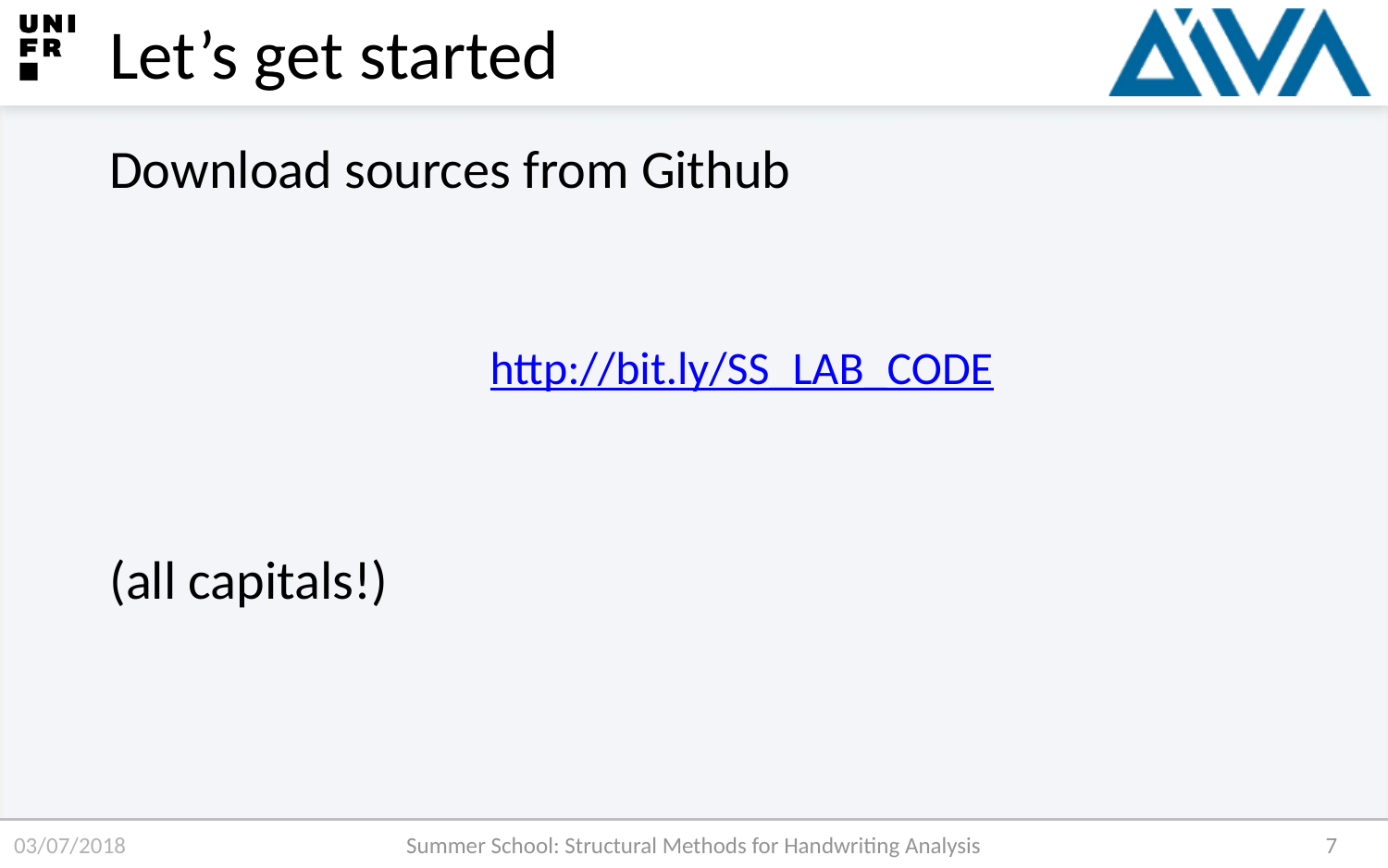

# Let’s get started
Download sources from Github

http://bit.ly/SS_LAB_CODE

(all capitals!)
03/07/2018
Summer School: Structural Methods for Handwriting Analysis
7